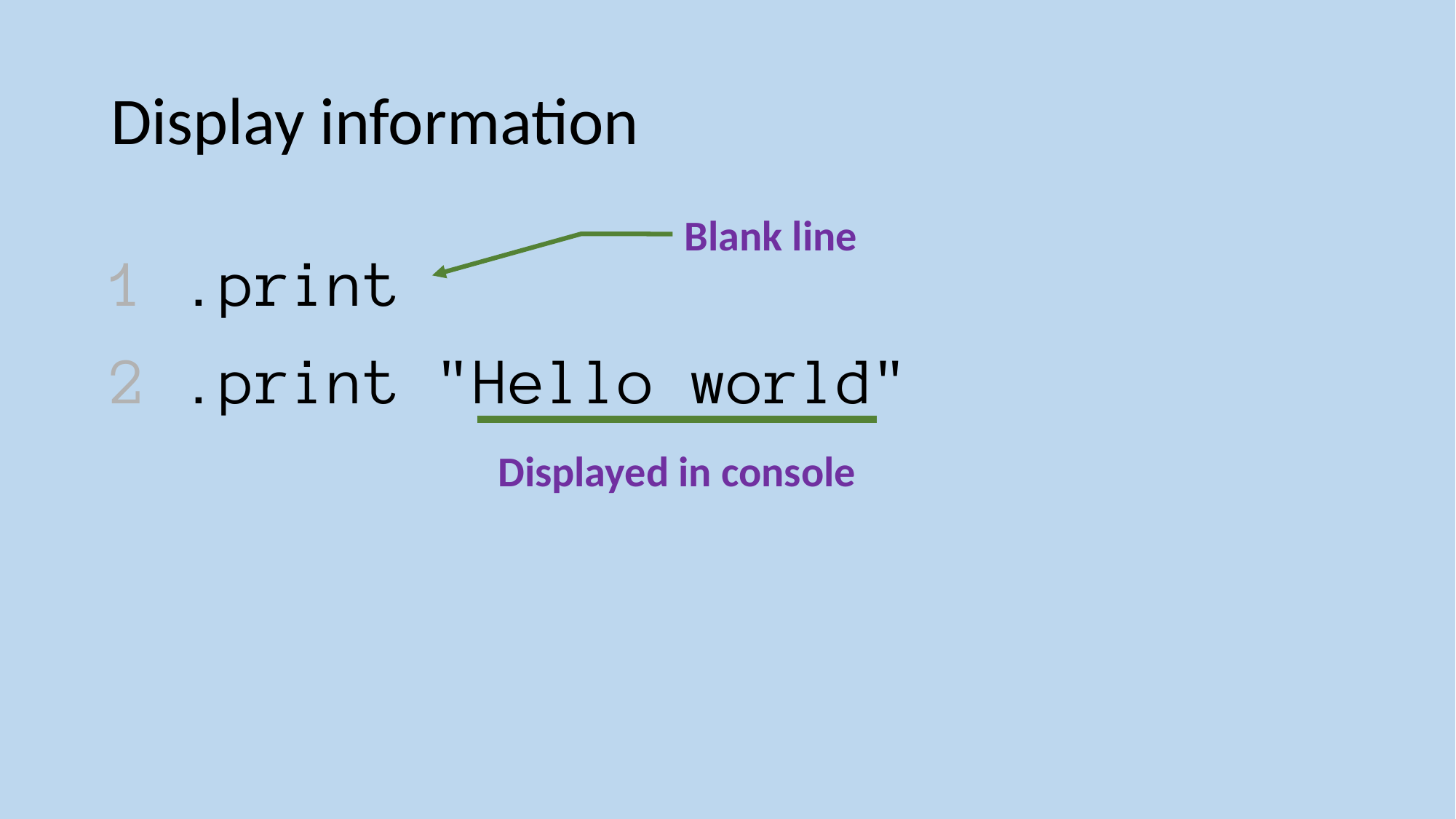

# Display information
Blank line
1 .print
2 .print "Hello world"
Displayed in console